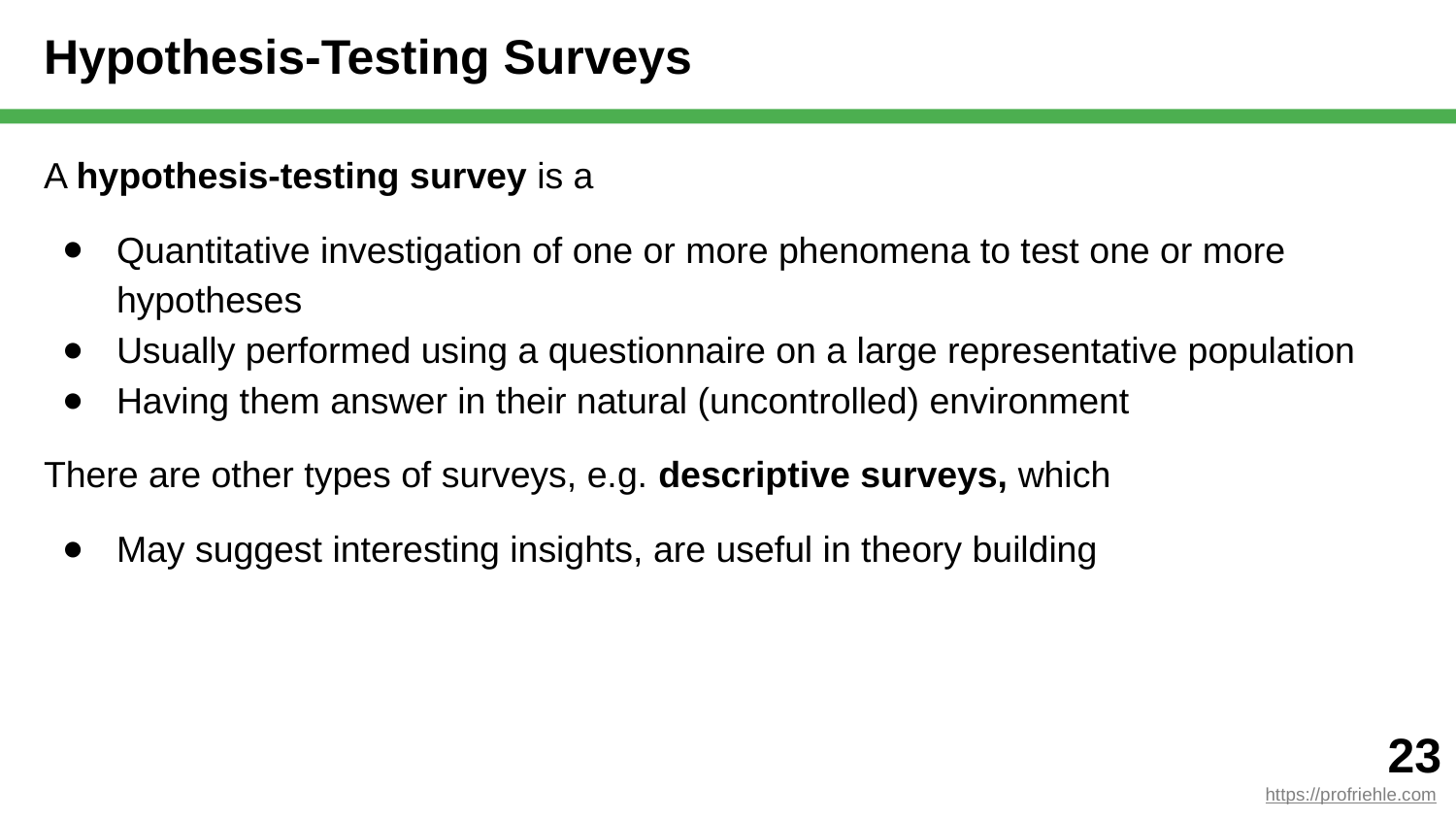

# Hypothesis-Testing Surveys
A hypothesis-testing survey is a
Quantitative investigation of one or more phenomena to test one or more hypotheses
Usually performed using a questionnaire on a large representative population
Having them answer in their natural (uncontrolled) environment
There are other types of surveys, e.g. descriptive surveys, which
May suggest interesting insights, are useful in theory building

23
https://profriehle.com